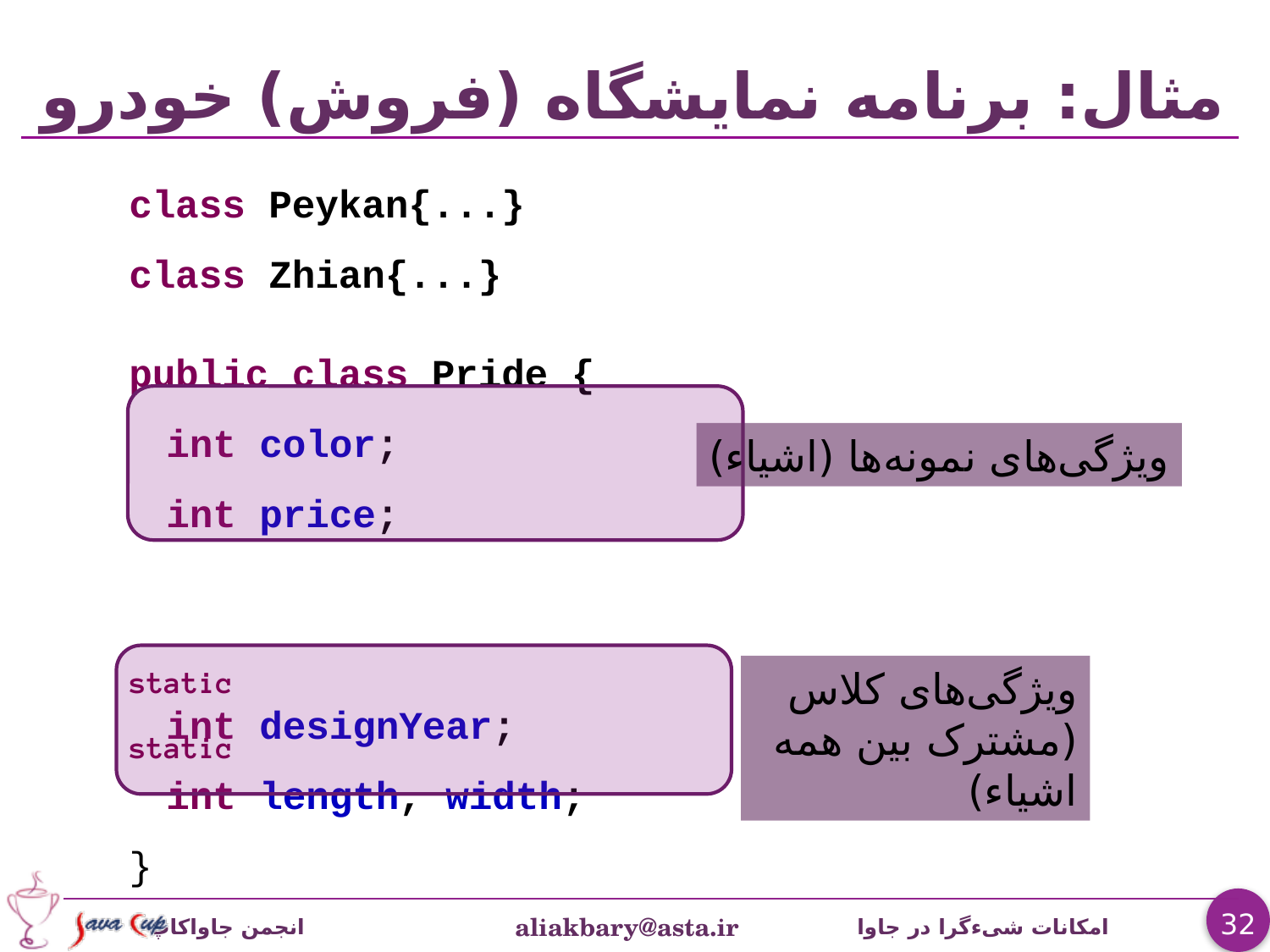

# مثال: برنامه نمایشگاه (فروش) خودرو
class Peykan{...}
class Zhian{...}

public class Pride {
		int color;
		int price;

		int designYear;
		int length, width;
}

ويژگی‌های نمونه‌ها (اشیاء)

static
ويژگی‌های کلاس
(مشترک بین همه اشیاء)
static